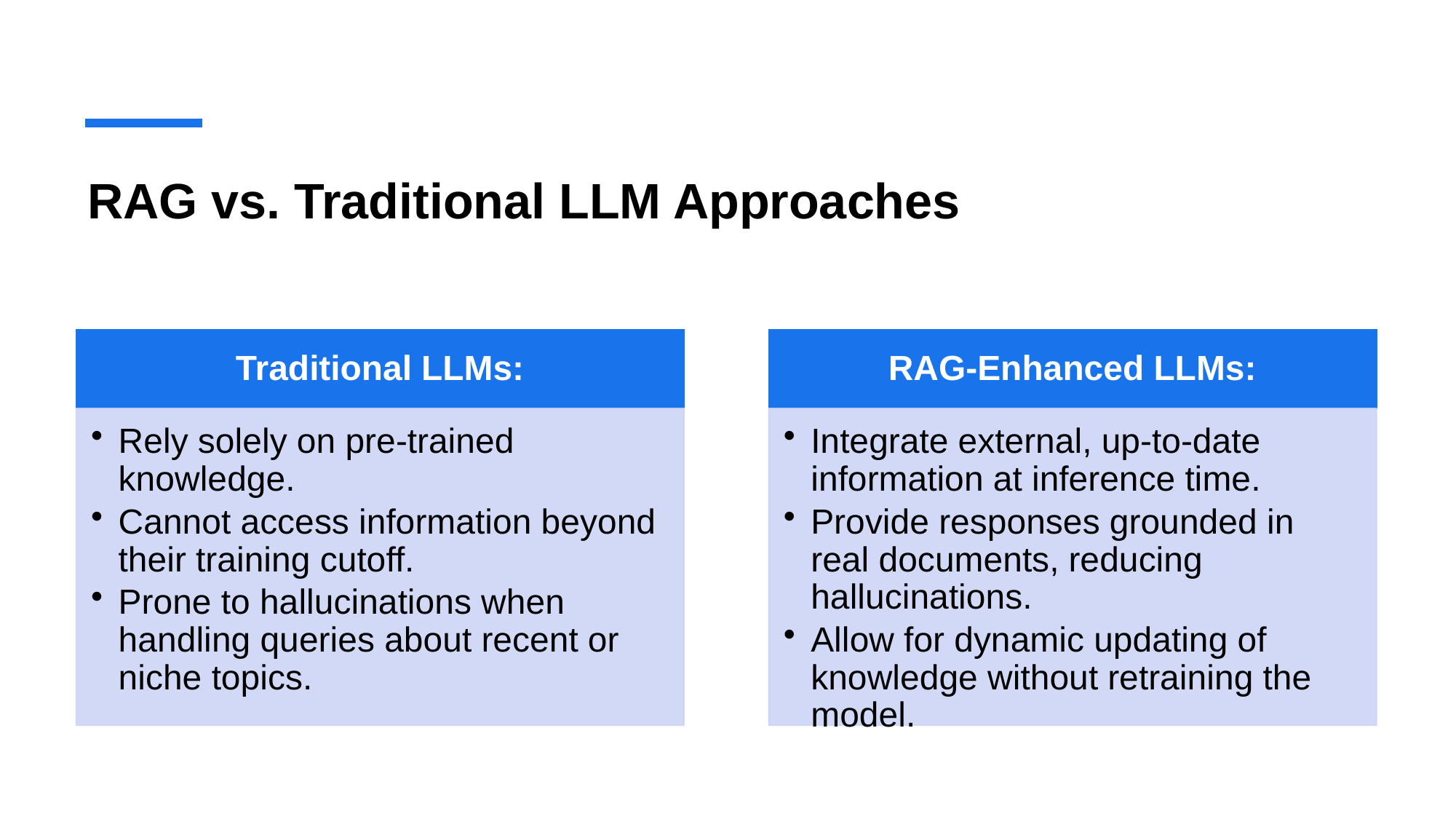

# RAG vs. Traditional LLM Approaches
Traditional LLMs:
Rely solely on pre-trained knowledge.
Cannot access information beyond their training cutoff.
Prone to hallucinations when handling queries about recent or niche topics.
RAG-Enhanced LLMs:
Integrate external, up-to-date information at inference time.
Provide responses grounded in real documents, reducing hallucinations.
Allow for dynamic updating of knowledge without retraining the model.